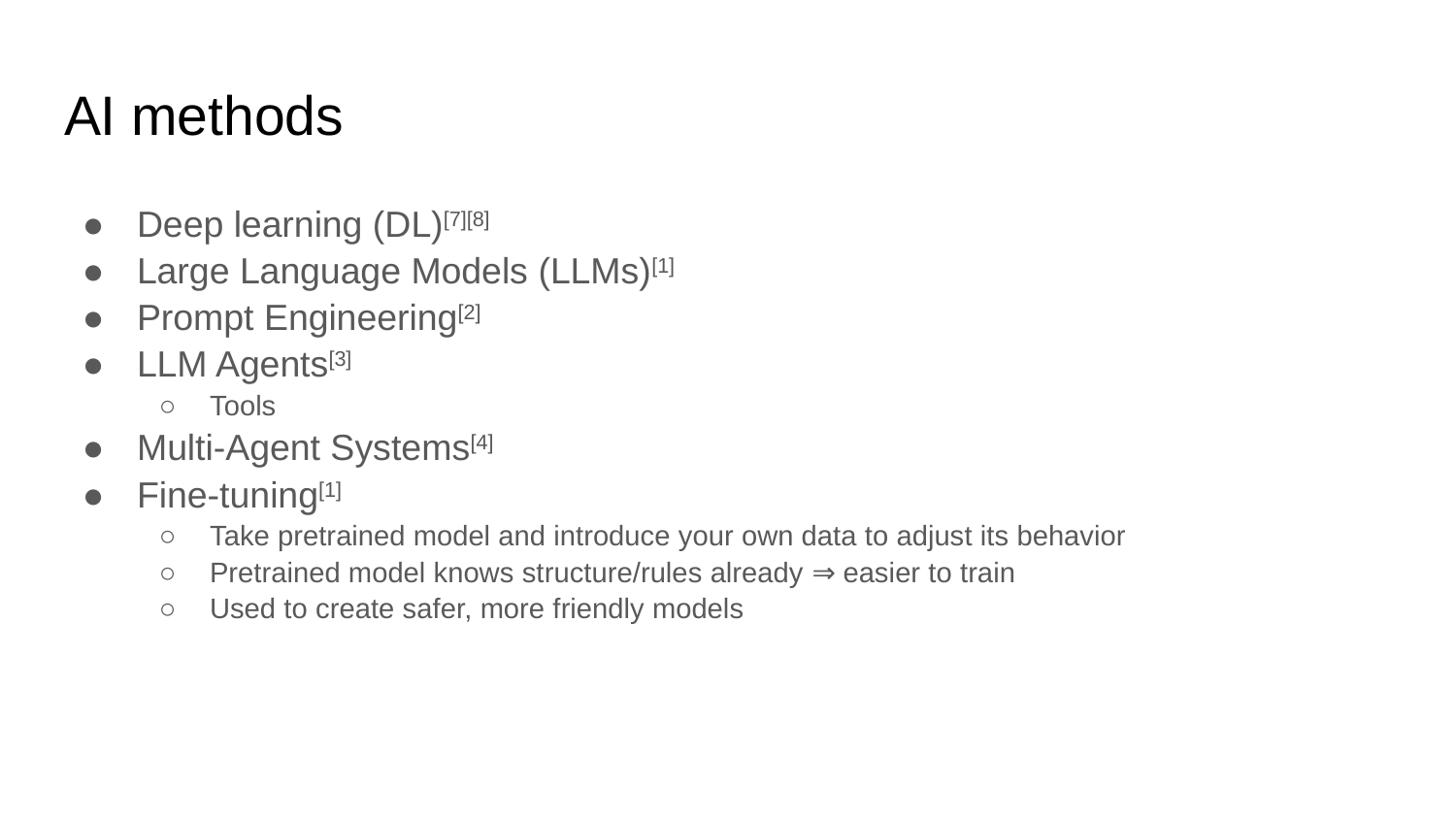

# AI methods
Deep learning (DL)[7][8]
Large Language Models (LLMs)[1]
Prompt Engineering[2]
LLM Agents[3]
Tools
Multi-Agent Systems[4]
Fine-tuning[1]
Take pretrained model and introduce your own data to adjust its behavior
Pretrained model knows structure/rules already ⇒ easier to train
Used to create safer, more friendly models